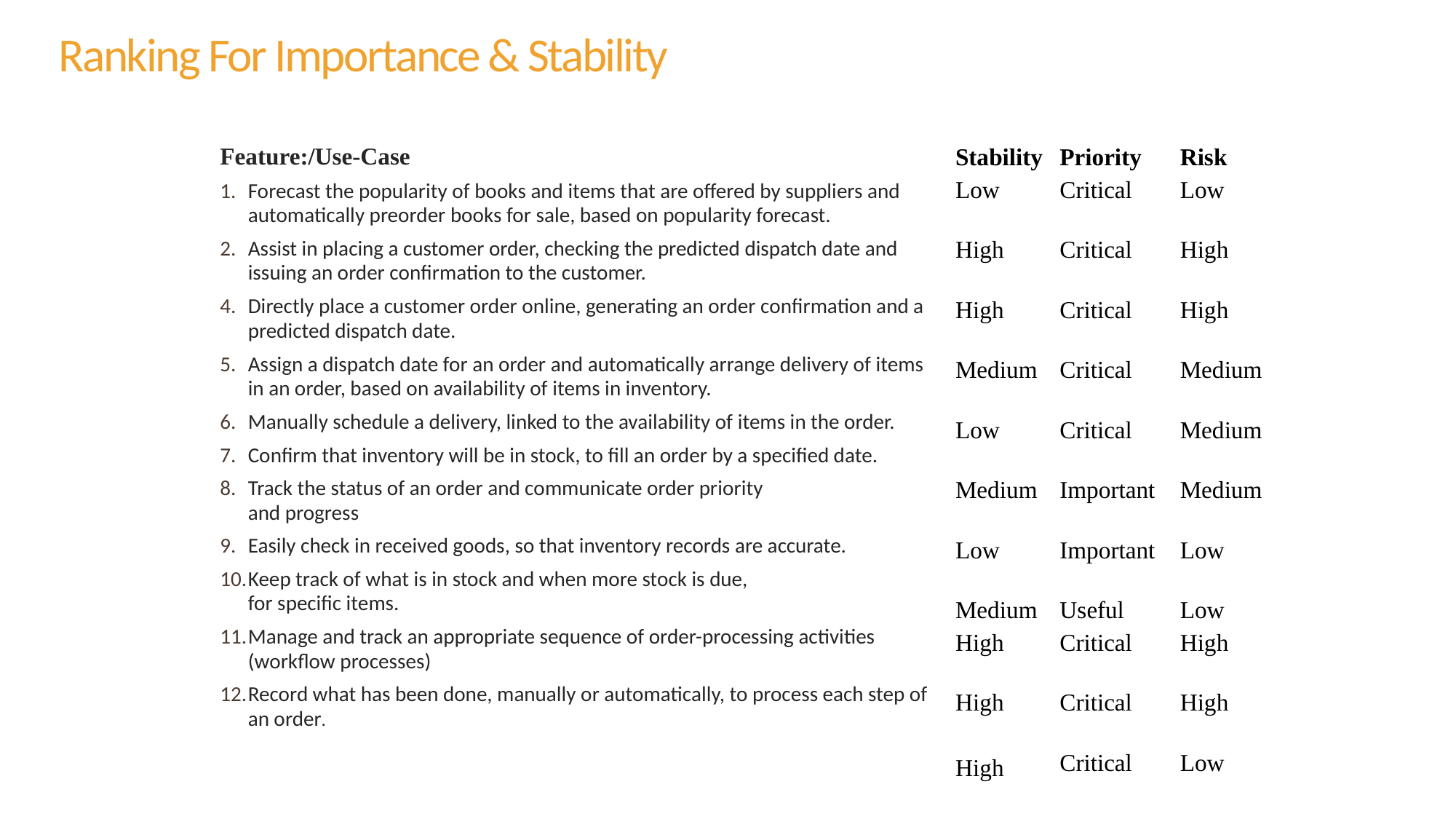

# Ranking For Importance & Stability
Risk
Low
High
High
Medium
Medium
Medium
Low
Low
High
High
Low

Feature:/Use-Case
Forecast the popularity of books and items that are offered by suppliers and automatically preorder books for sale, based on popularity forecast.
Assist in placing a customer order, checking the predicted dispatch date and issuing an order confirmation to the customer.
Directly place a customer order online, generating an order confirmation and a predicted dispatch date.
Assign a dispatch date for an order and automatically arrange delivery of items in an order, based on availability of items in inventory.
Manually schedule a delivery, linked to the availability of items in the order.
Confirm that inventory will be in stock, to fill an order by a specified date.
Track the status of an order and communicate order priority
and progress
Easily check in received goods, so that inventory records are accurate.
Keep track of what is in stock and when more stock is due,
for specific items.
Manage and track an appropriate sequence of order-processing activities (workflow processes)
Record what has been done, manually or automatically, to process each step of an order.
Stability
Low
High
High
Medium
Low
Medium
Low
Medium
High
High

High
Priority
Critical
Critical
Critical
Critical
Critical
Important
Important
Useful
Critical
Critical
Critical